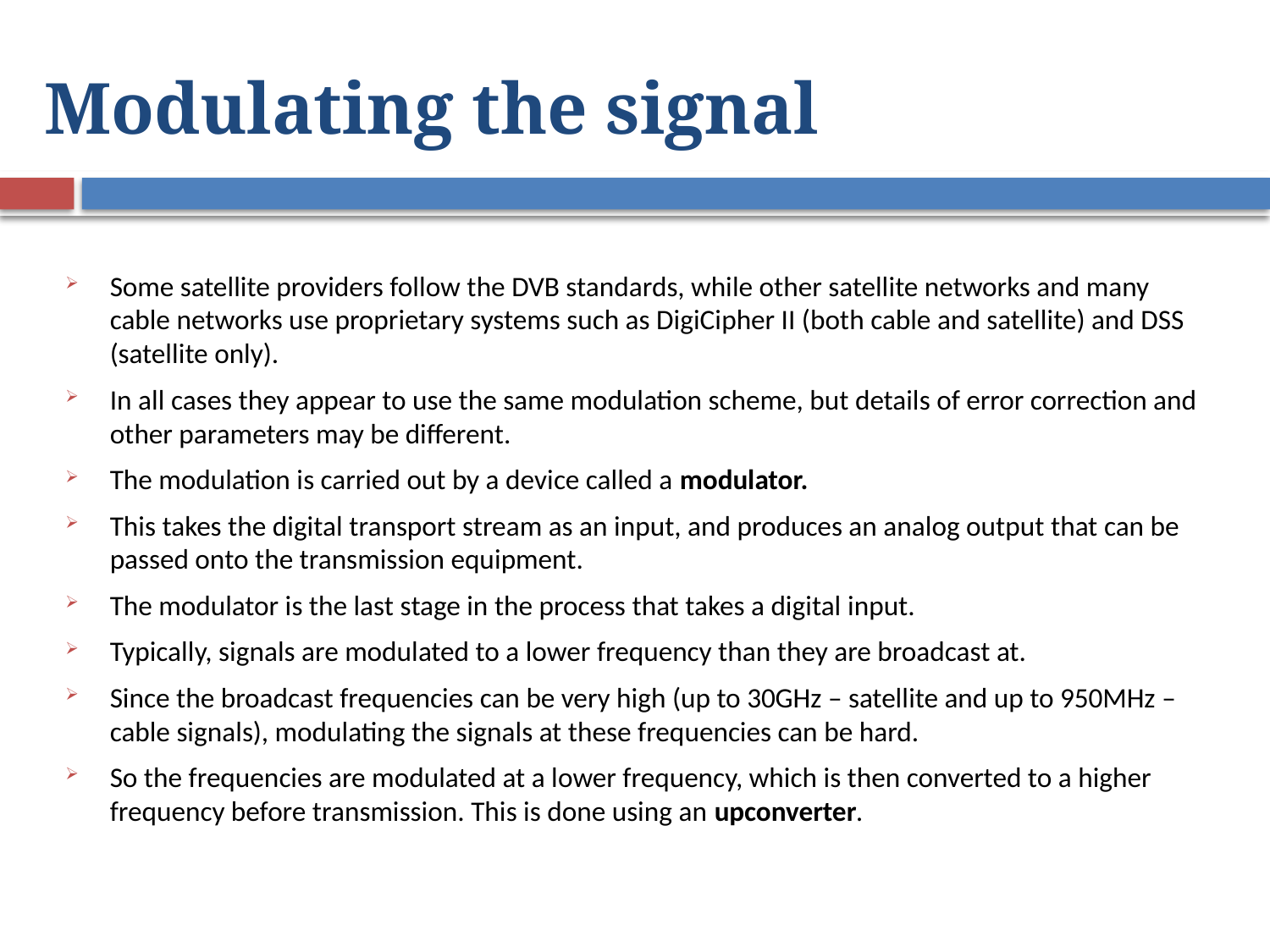

# Modulating the signal

Some satellite providers follow the DVB standards, while other satellite networks and many cable networks use proprietary systems such as DigiCipher II (both cable and satellite) and DSS (satellite only).
In all cases they appear to use the same modulation scheme, but details of error correction and other parameters may be different.
The modulation is carried out by a device called a modulator.
This takes the digital transport stream as an input, and produces an analog output that can be passed onto the transmission equipment.
The modulator is the last stage in the process that takes a digital input.
Typically, signals are modulated to a lower frequency than they are broadcast at.
Since the broadcast frequencies can be very high (up to 30GHz – satellite and up to 950MHz – cable signals), modulating the signals at these frequencies can be hard.
So the frequencies are modulated at a lower frequency, which is then converted to a higher frequency before transmission. This is done using an upconverter.